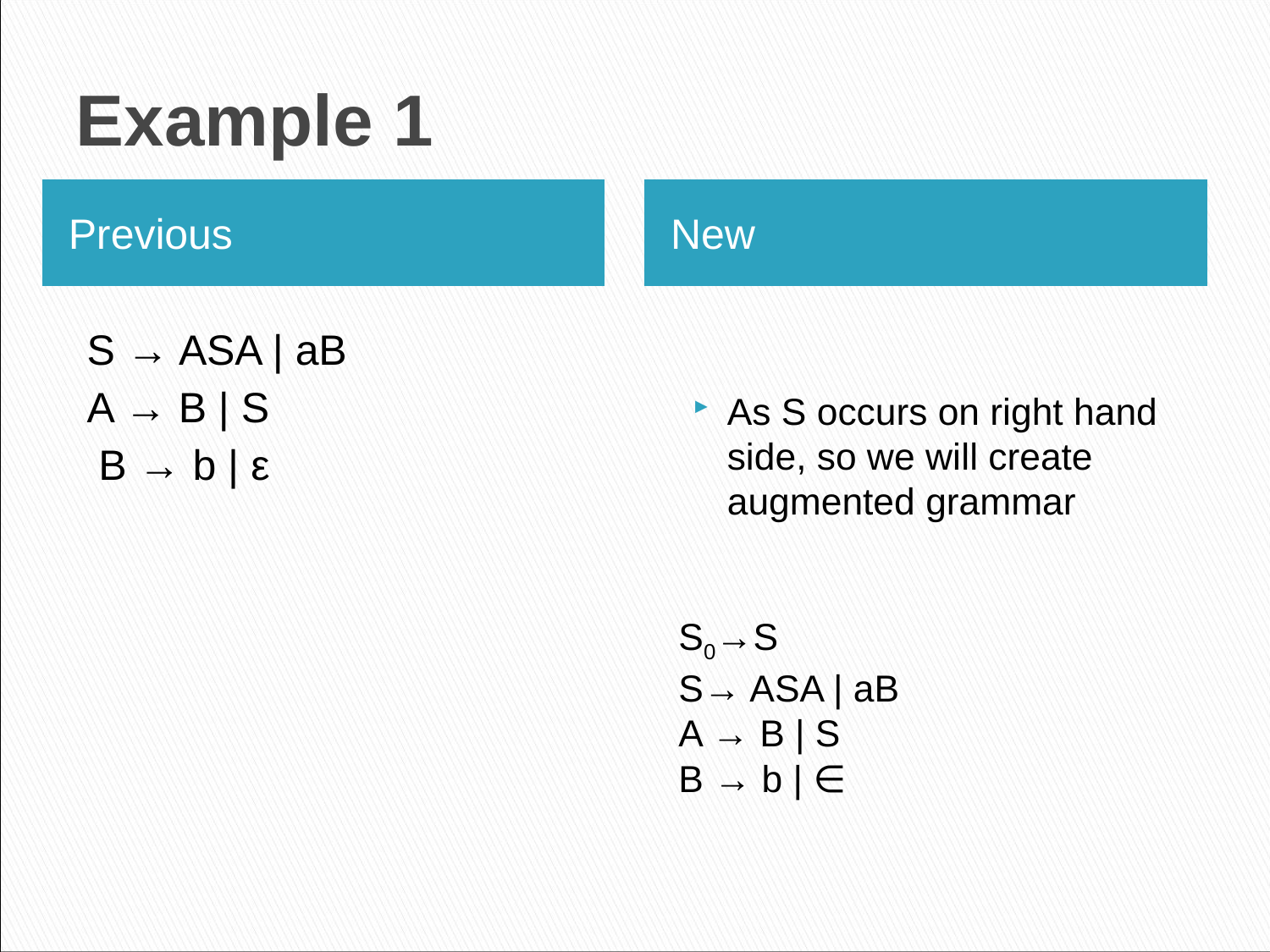

# Example 1
Previous
New

S → ASA | aB
A → B | S
 B → b | ε

As S occurs on right hand side, so we will create augmented grammar

S0→S
S→ ASA | aB
A → B | S
B → b | ∈